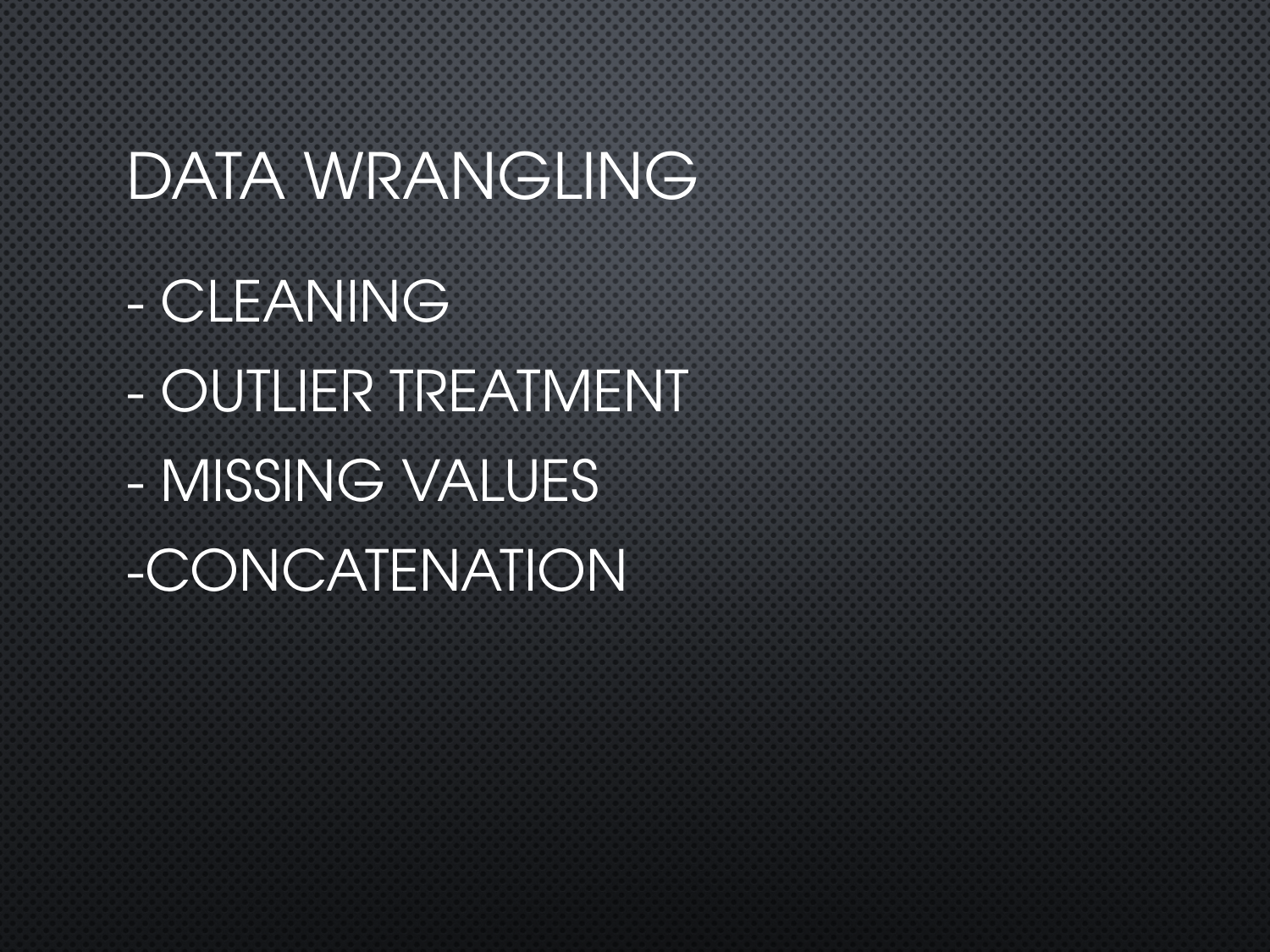

# Data Wrangling
- cleaning
- outlier treatment
- missing values
-concatenation